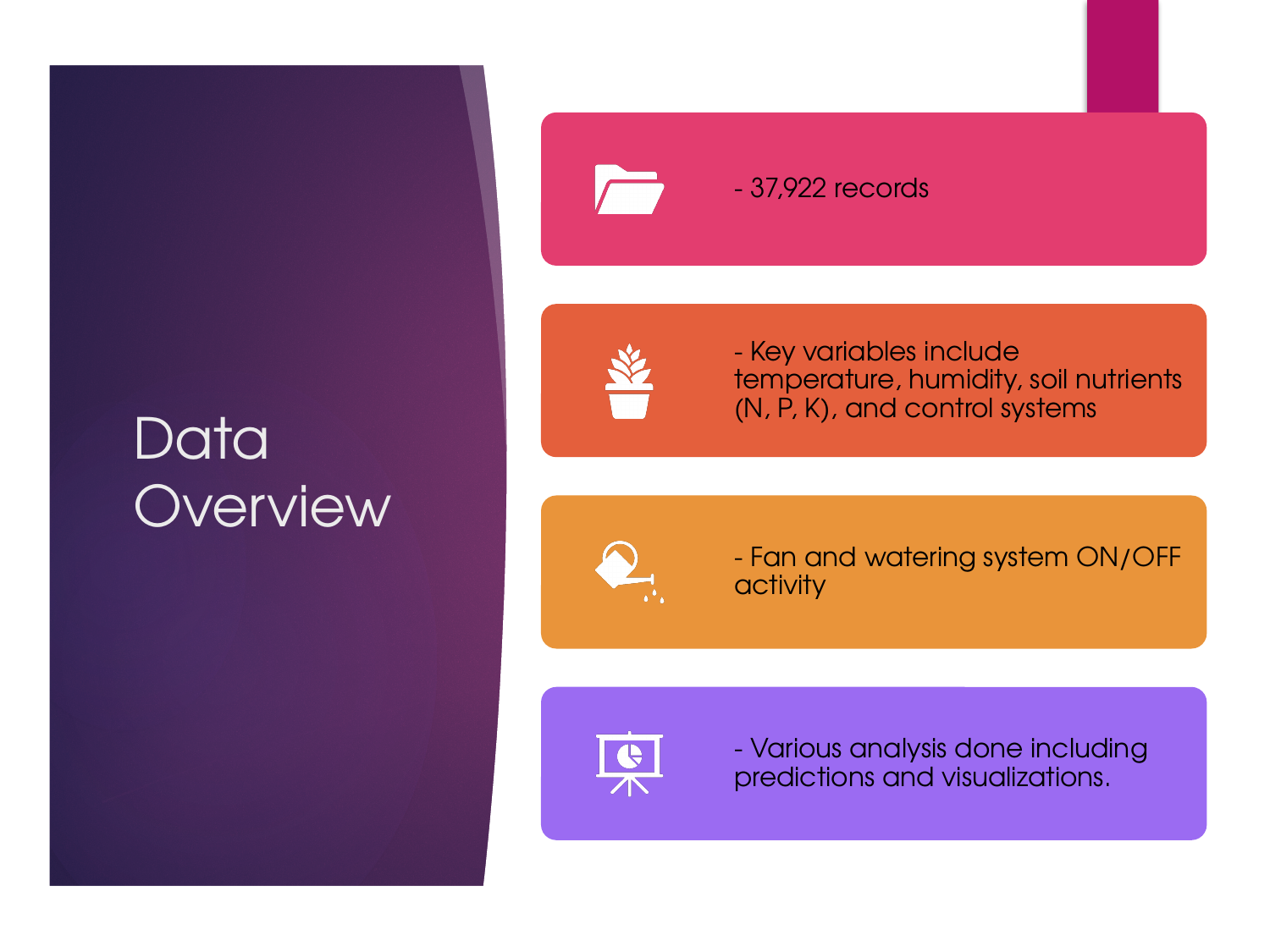

- 37,922 records
- Key variables include temperature, humidity, soil nutrients (N, P, K), and control systems
- Fan and watering system ON/OFF activity
- Various analysis done including predictions and visualizations.
# Data Overview